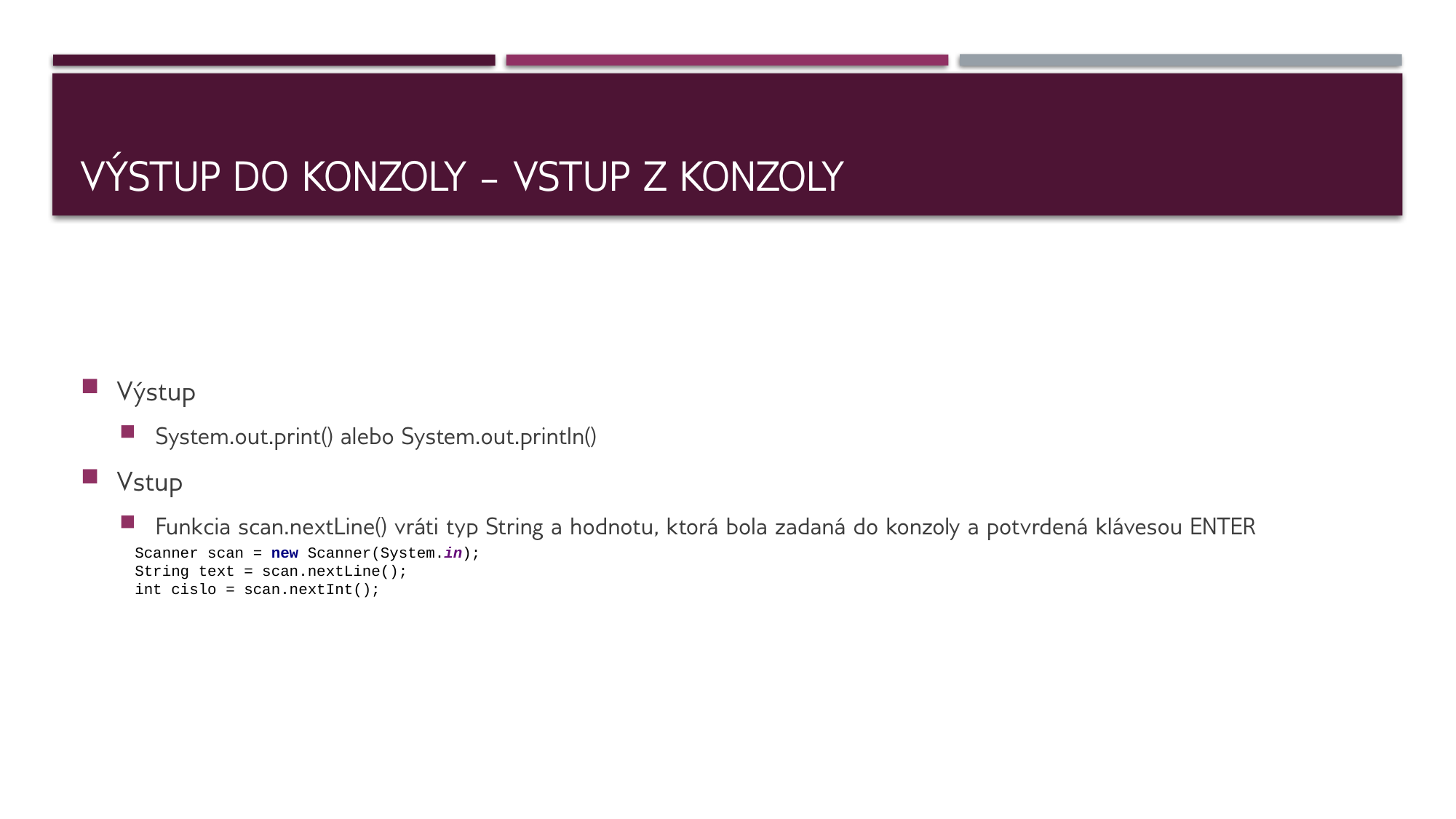

# Výstup do konzoly – Vstup z konzoly
Výstup
System.out.print() alebo System.out.println()
Vstup
Funkcia scan.nextLine() vráti typ String a hodnotu, ktorá bola zadaná do konzoly a potvrdená klávesou ENTER

Scanner scan = new Scanner(System.in);
String text = scan.nextLine();
int cislo = scan.nextInt();